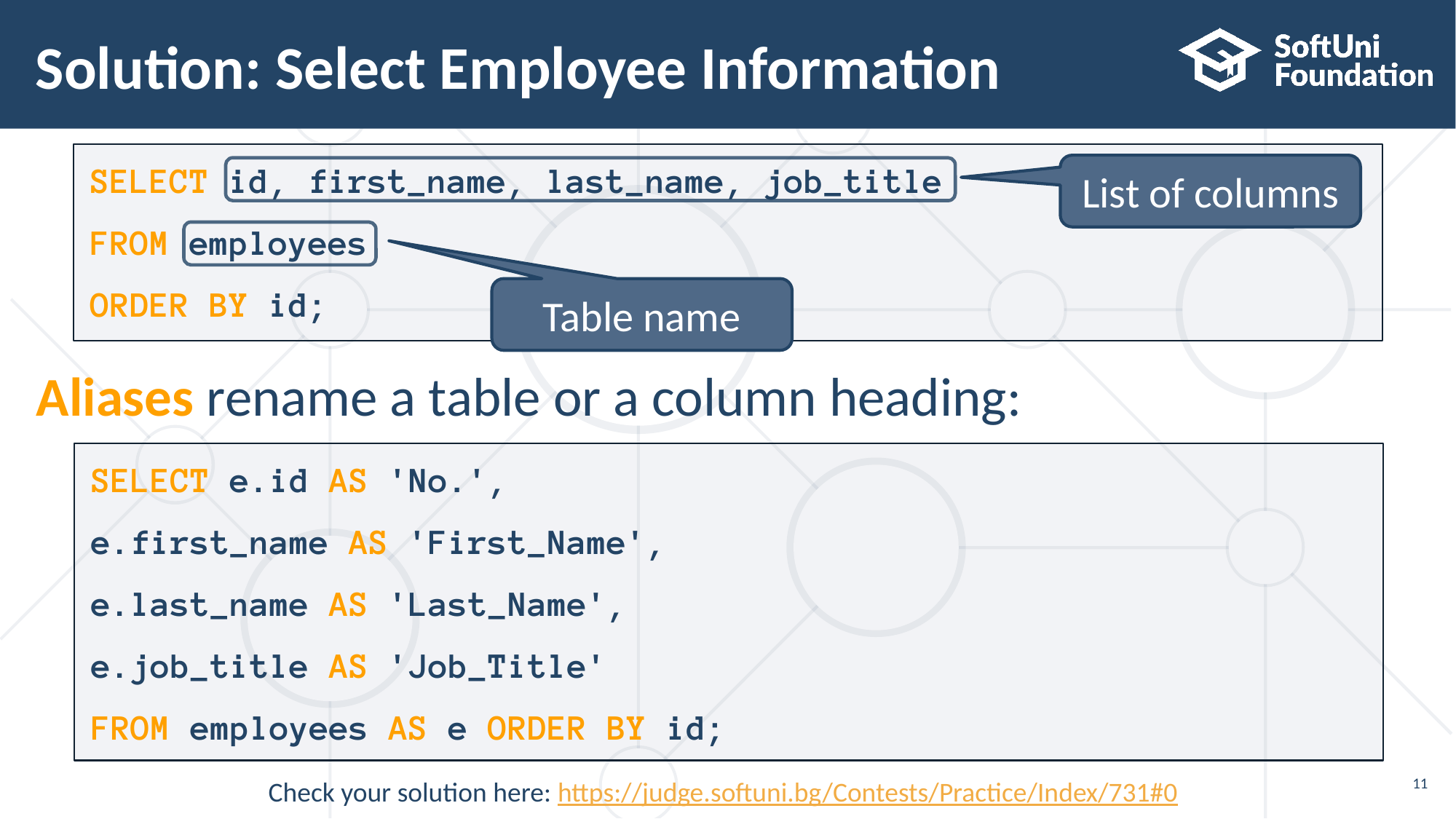

# Solution: Select Employee Information
SELECT id, first_name, last_name, job_title
FROM employees
ORDER BY id;
List of columns

Table name
Aliases rename a table or a column heading:
SELECT e.id AS 'No.',
e.first_name AS 'First_Name',
e.last_name AS 'Last_Name',
e.job_title AS 'Job_Title'
FROM employees AS e ORDER BY id;
11
Check your solution here: https://judge.softuni.bg/Contests/Practice/Index/731#0